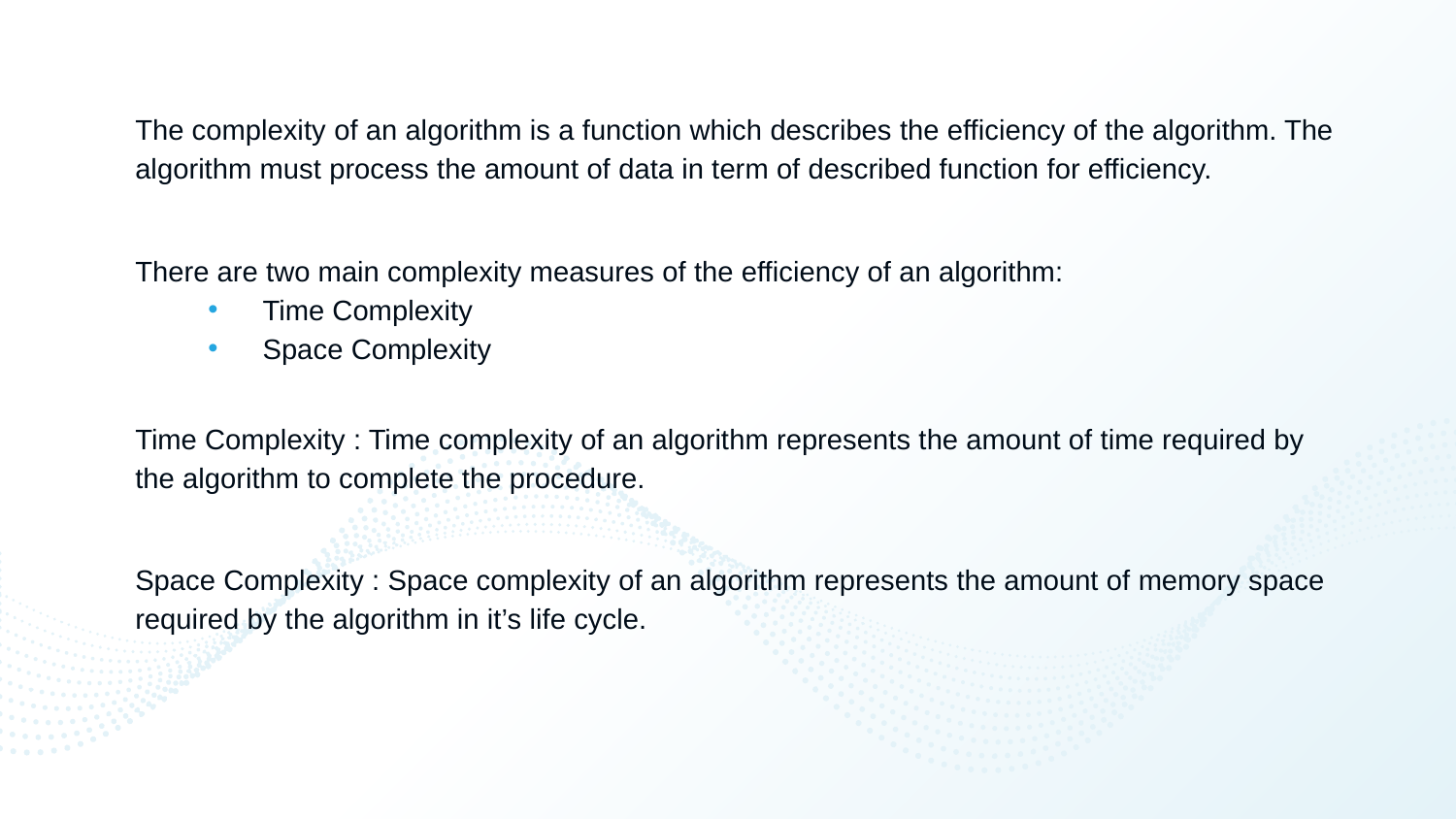

The complexity of an algorithm is a function which describes the efficiency of the algorithm. The algorithm must process the amount of data in term of described function for efficiency.

There are two main complexity measures of the efficiency of an algorithm:
Time Complexity
Space Complexity

Time Complexity : Time complexity of an algorithm represents the amount of time required by the algorithm to complete the procedure.

Space Complexity : Space complexity of an algorithm represents the amount of memory space required by the algorithm in it’s life cycle.